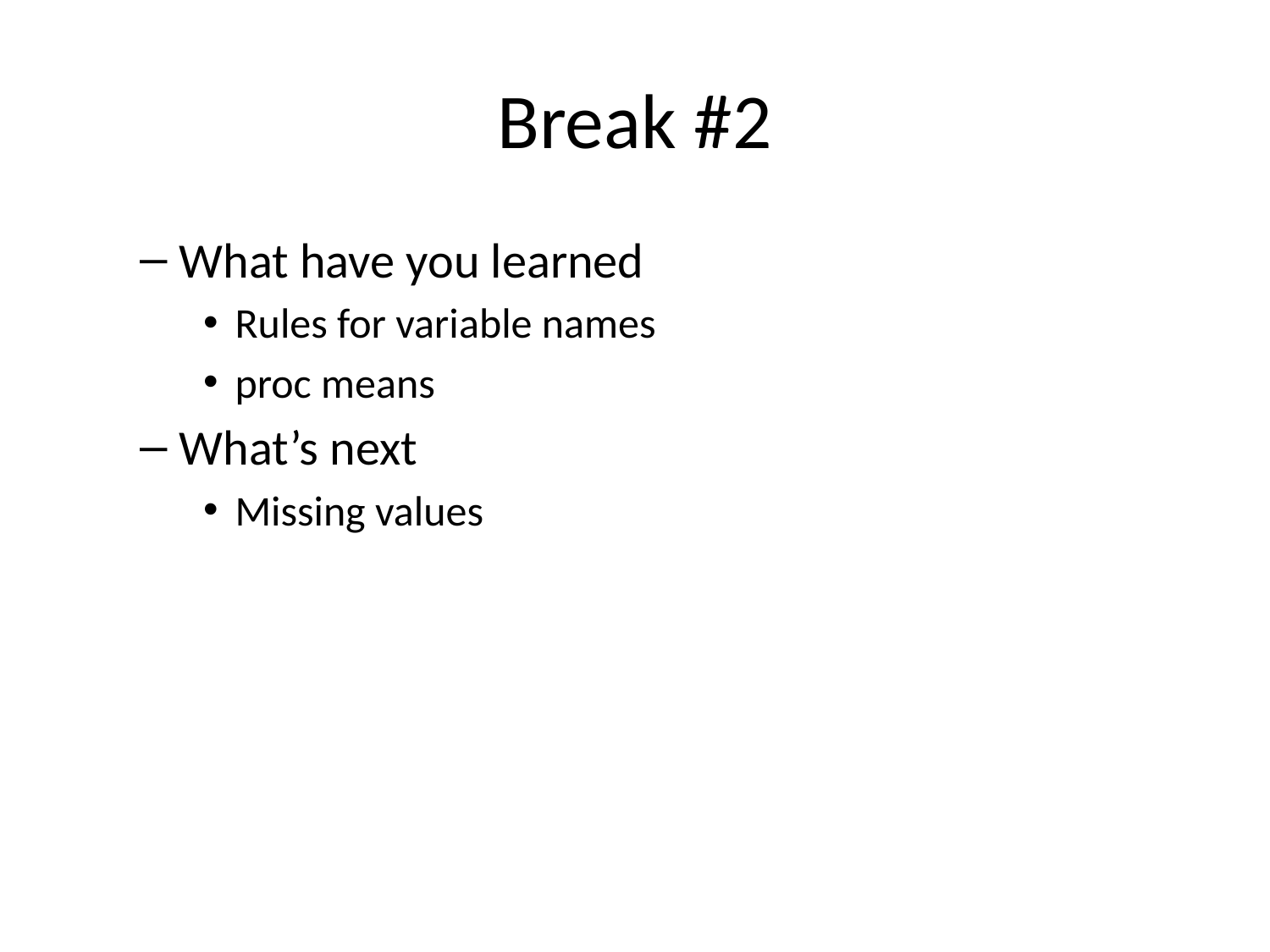

# Break #2
What have you learned
Rules for variable names
proc means
What’s next
Missing values